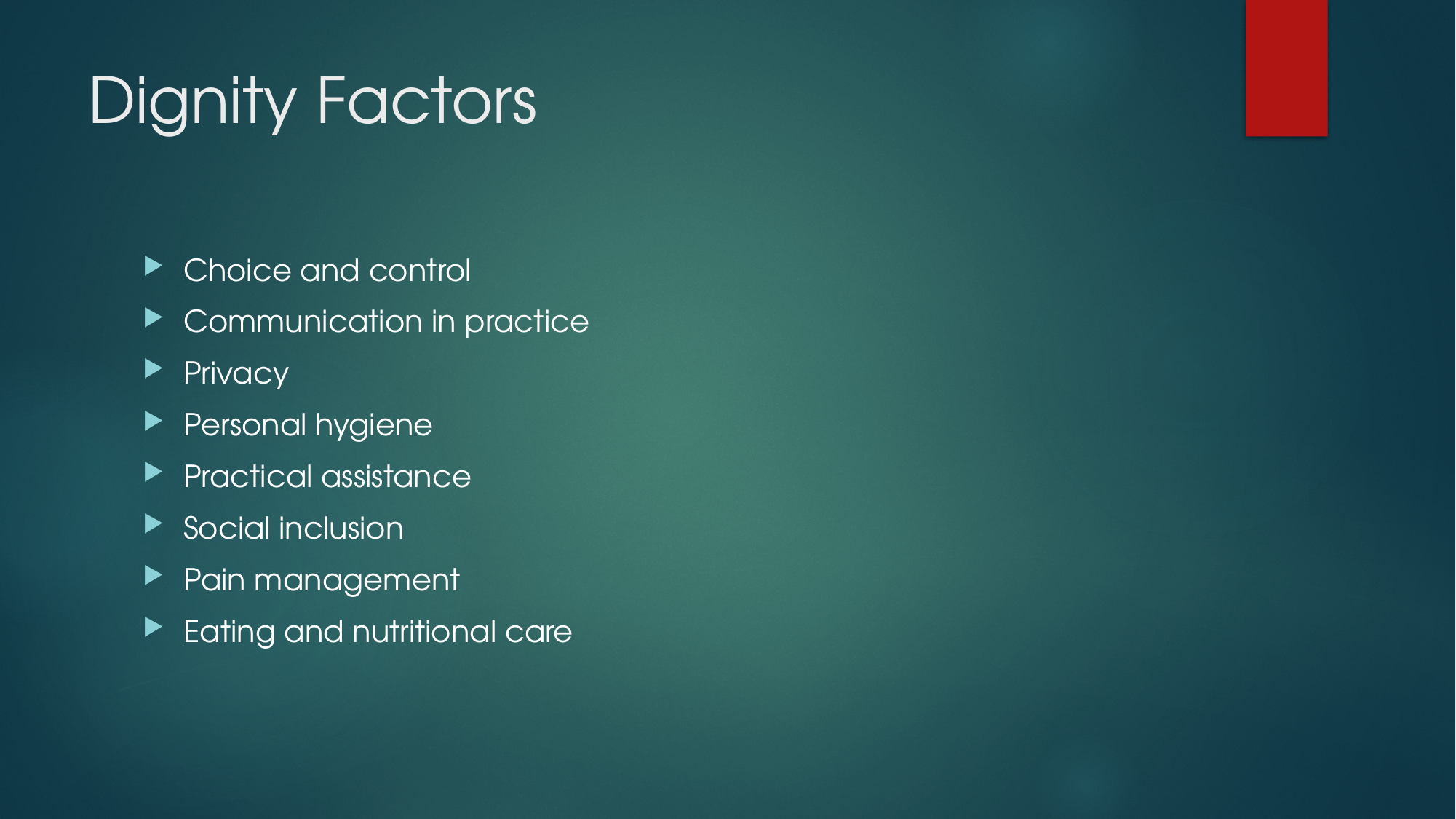

# Dignity Factors
Choice and control
Communication in practice
Privacy
Personal hygiene
Practical assistance
Social inclusion
Pain management
Eating and nutritional care